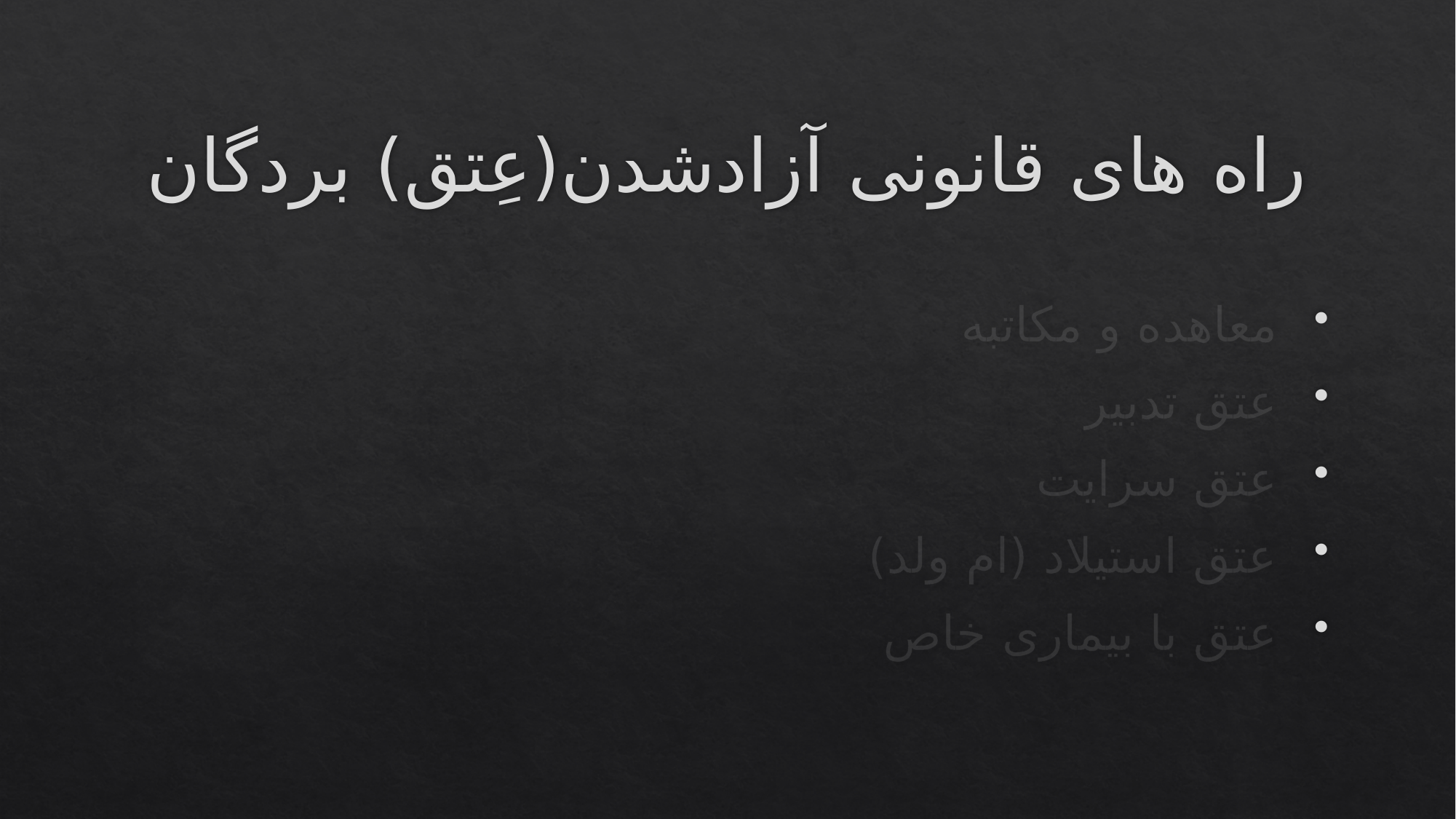

# راه های قانونی آزادشدن(عِتق) بردگان
 معاهده و مکاتبه
 عتق تدبیر
 عتق سرایت
 عتق استيلاد (ام ولد)
 عتق با بیماری خاص